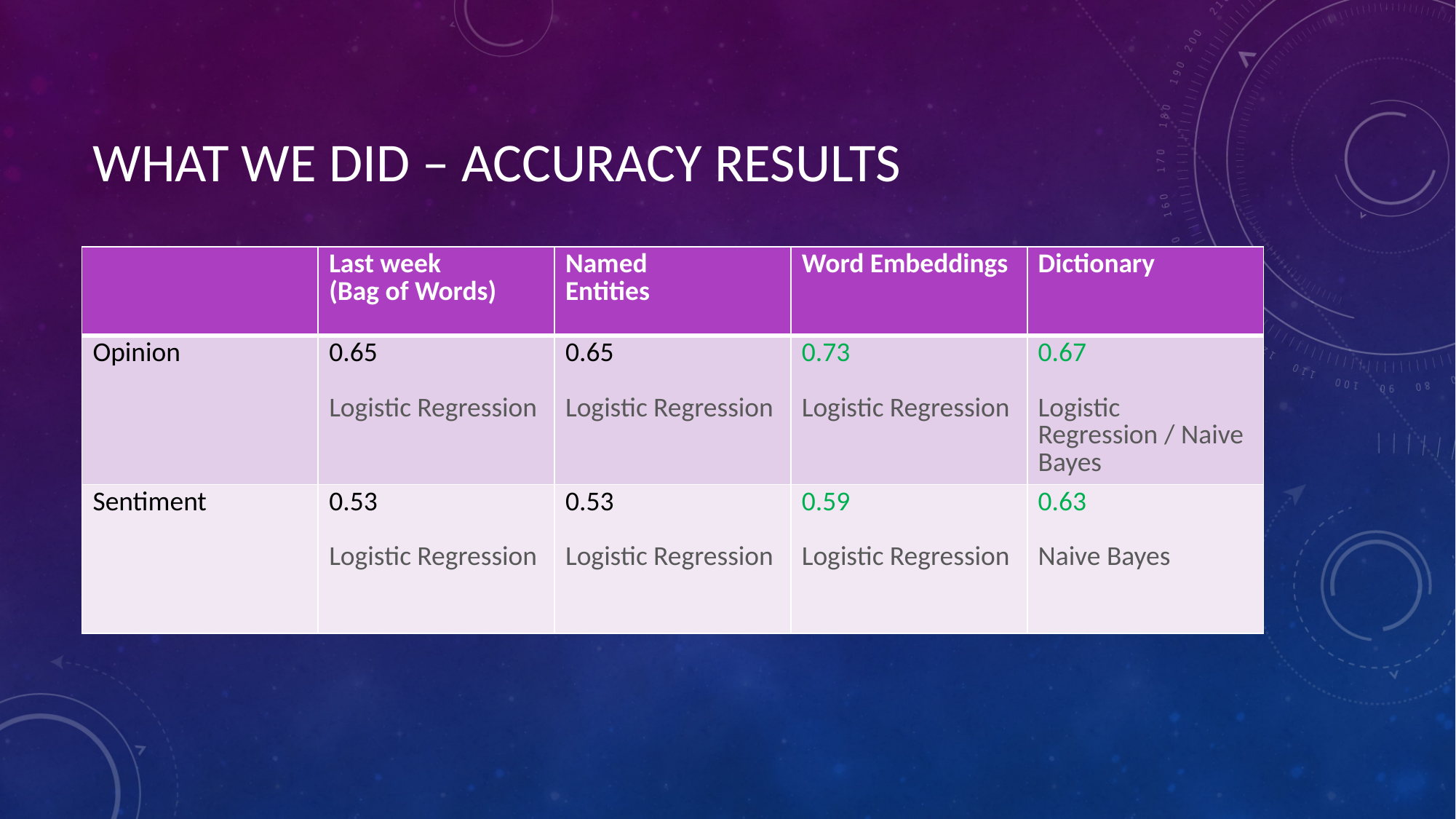

# What we did – Accuracy Results
|  | Last week (Bag of Words) | Named Entities | Word Embeddings | Dictionary |
| --- | --- | --- | --- | --- |
| Opinion | 0.65 Logistic Regression | 0.65 Logistic Regression | 0.73 Logistic Regression | 0.67 Logistic Regression / Naive Bayes |
| Sentiment | 0.53 Logistic Regression | 0.53 Logistic Regression | 0.59 Logistic Regression | 0.63 Naive Bayes |